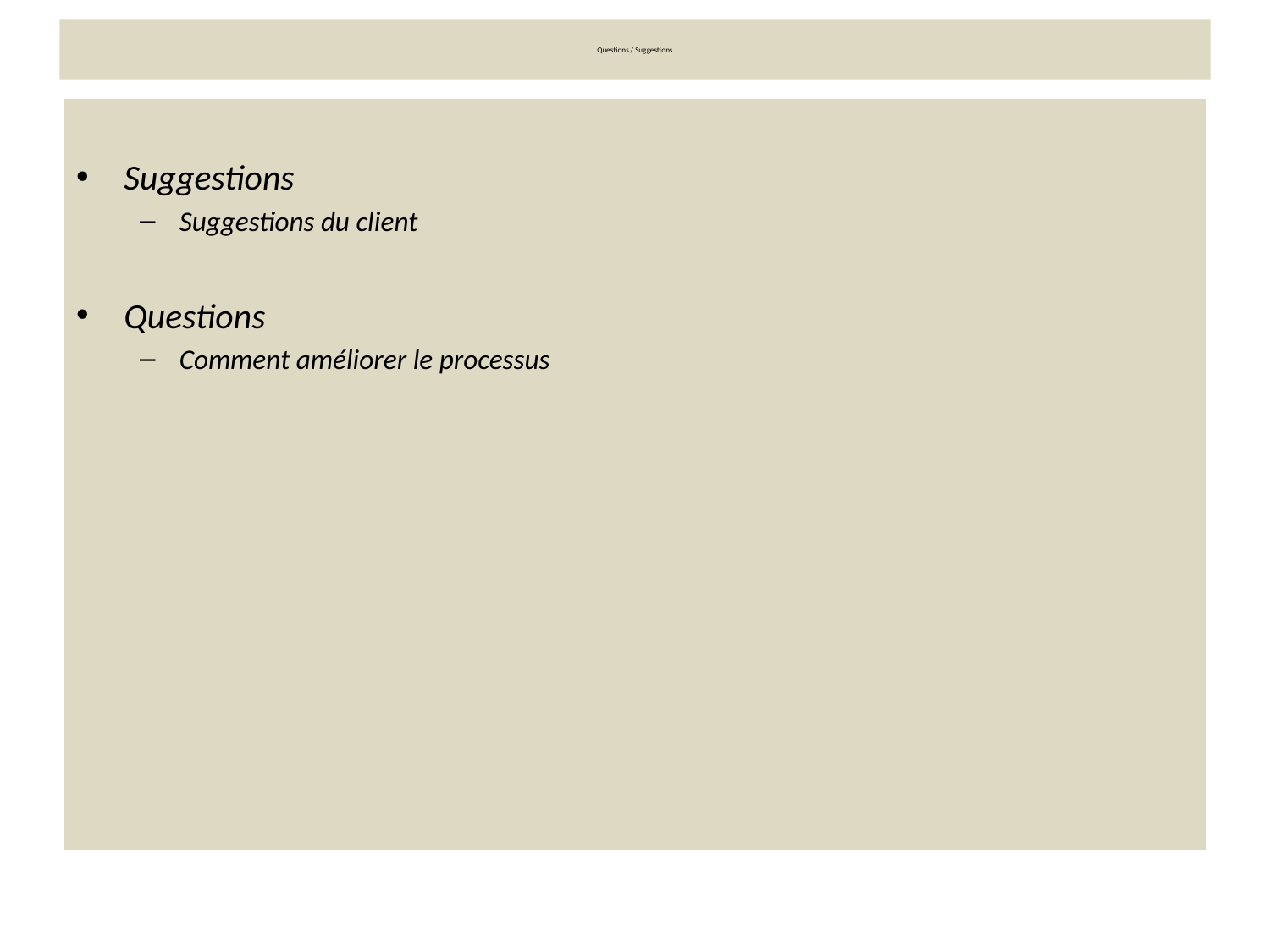

# Questions / Suggestions

Suggestions
Suggestions du client

Questions
Comment améliorer le processus